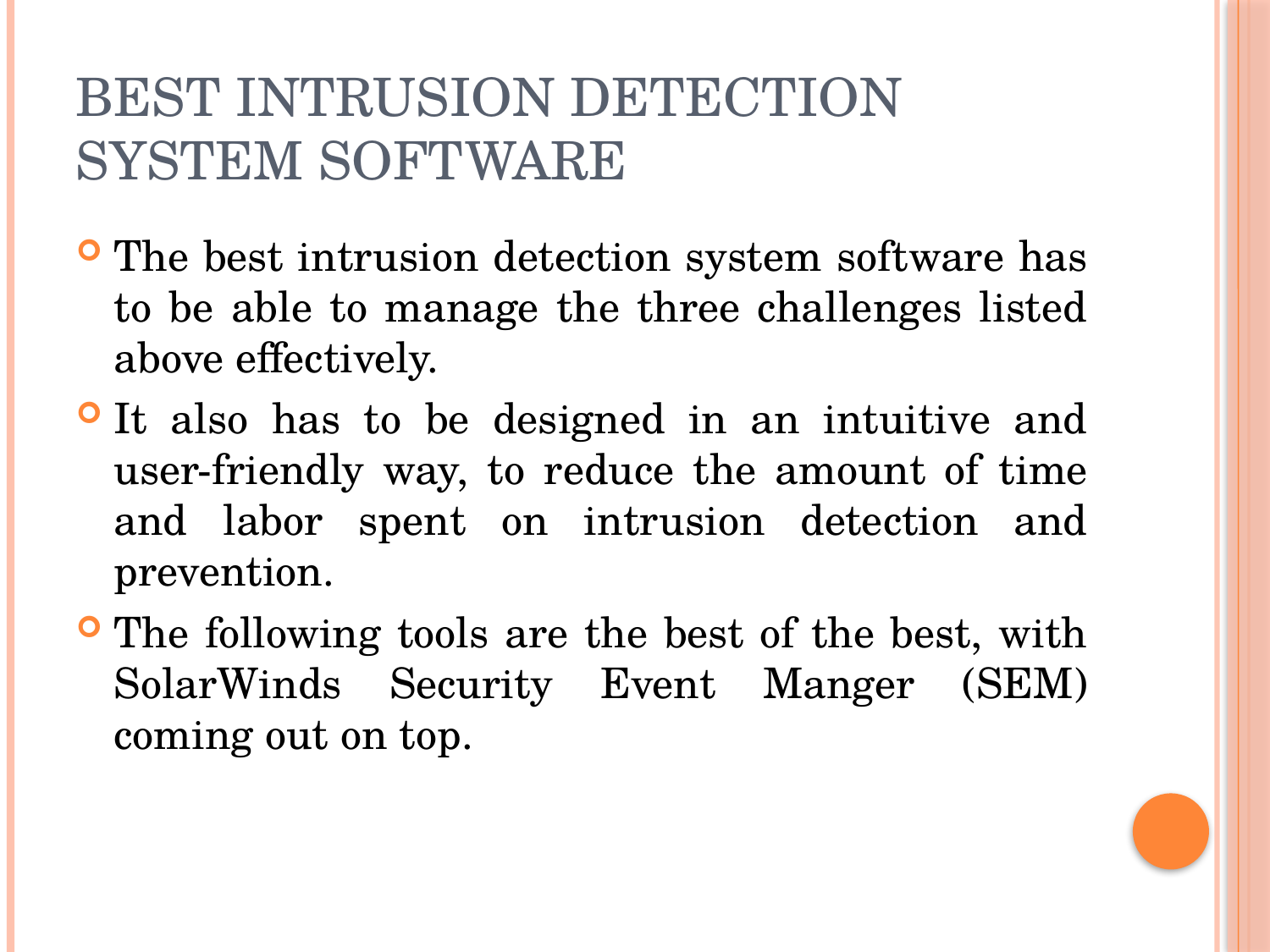

# Best Intrusion Detection System Software
The best intrusion detection system software has to be able to manage the three challenges listed above effectively.
It also has to be designed in an intuitive and user-friendly way, to reduce the amount of time and labor spent on intrusion detection and prevention.
The following tools are the best of the best, with SolarWinds Security Event Manger (SEM) coming out on top.